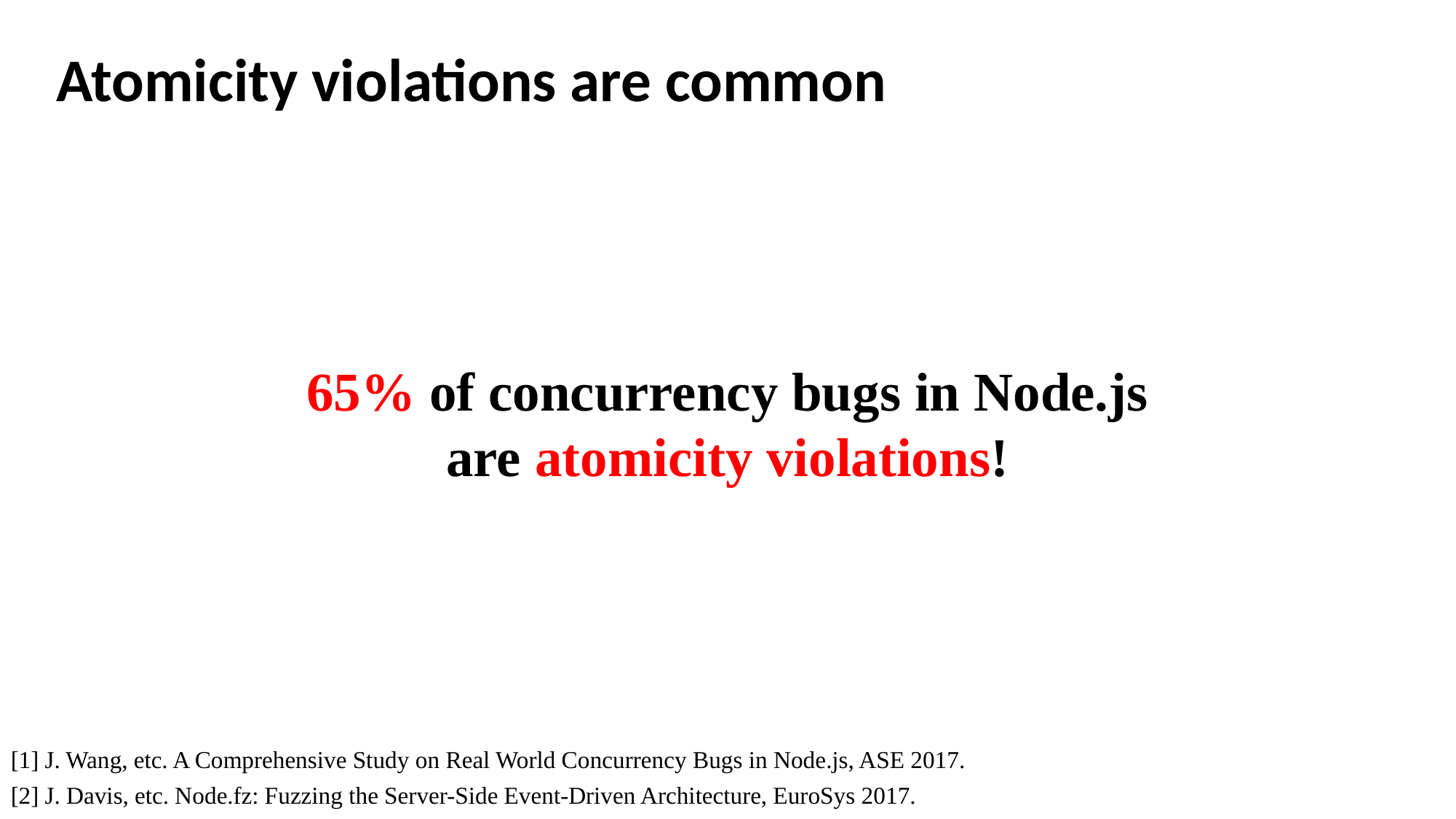

# Atomicity violations are common
65% of concurrency bugs in Node.js
are atomicity violations!
[1] J. Wang, etc. A Comprehensive Study on Real World Concurrency Bugs in Node.js, ASE 2017.
[2] J. Davis, etc. Node.fz: Fuzzing the Server-Side Event-Driven Architecture, EuroSys 2017.